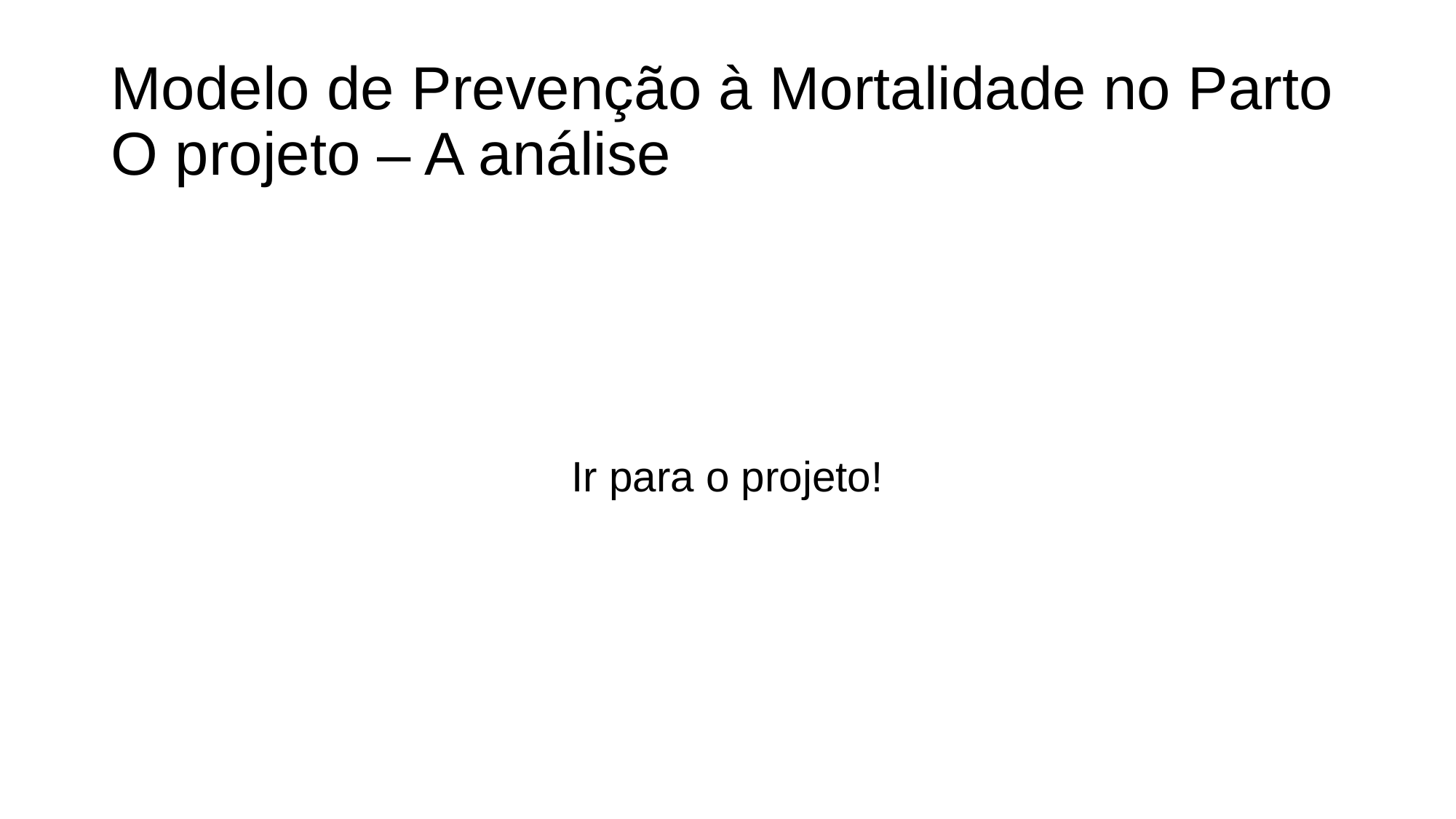

# Modelo de Prevenção à Mortalidade no Parto O projeto – A análise
Ir para o projeto!